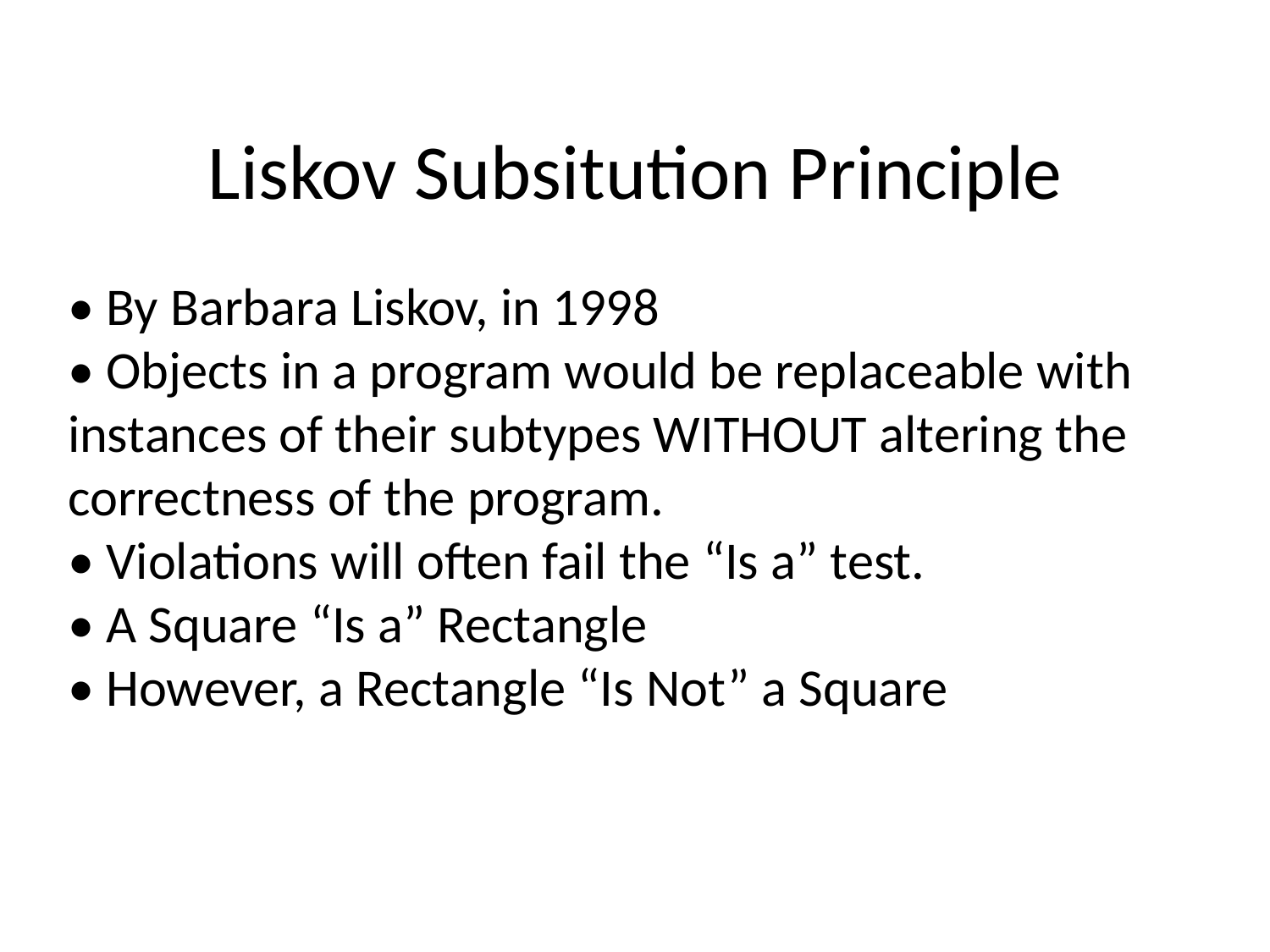

# Liskov Subsitution Principle
• By Barbara Liskov, in 1998
• Objects in a program would be replaceable with instances of their subtypes WITHOUT altering the correctness of the program.
• Violations will often fail the “Is a” test.
• A Square “Is a” Rectangle
• However, a Rectangle “Is Not” a Square